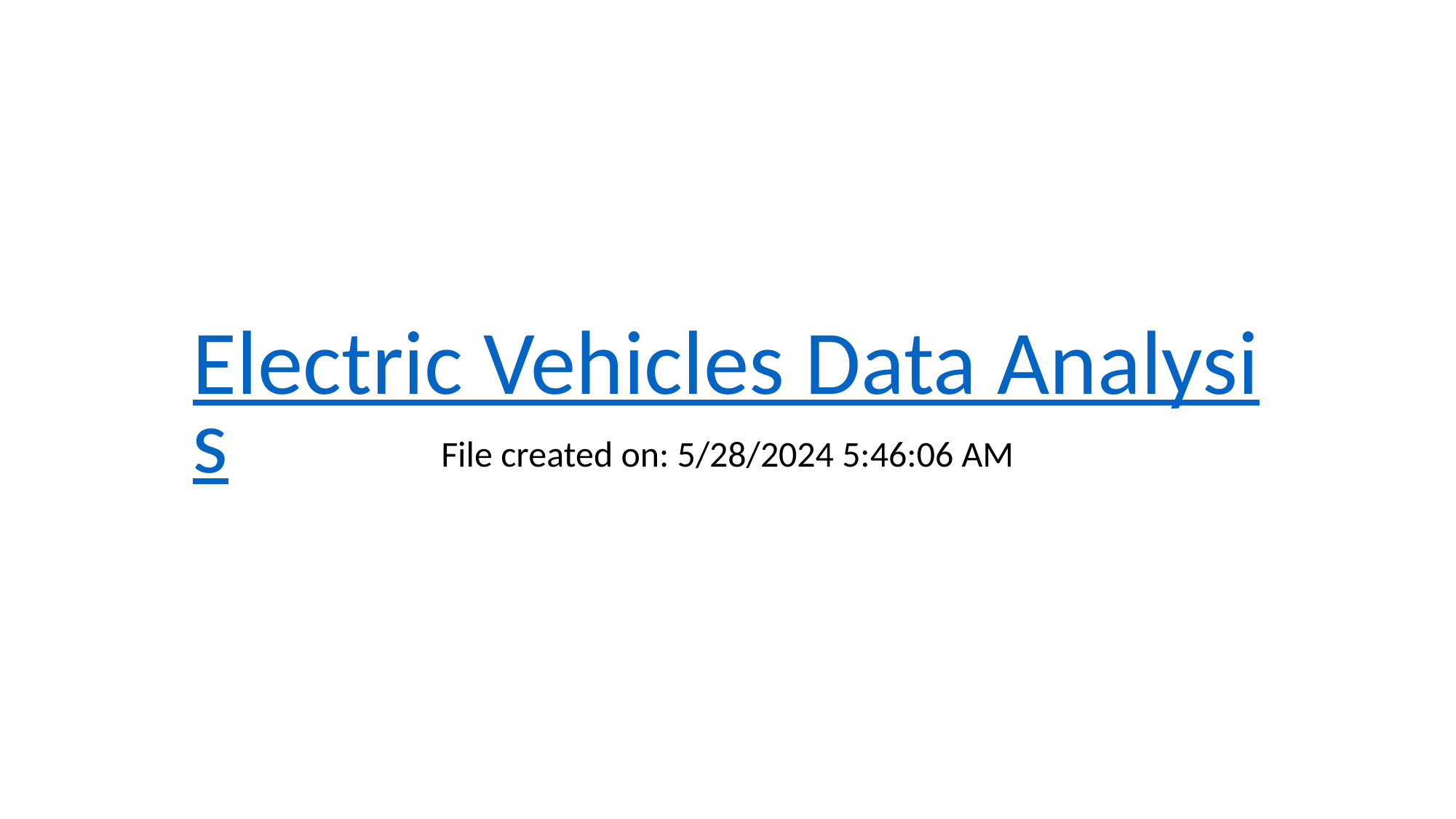

# Electric Vehicles Data Analysis
File created on: 5/28/2024 5:46:06 AM